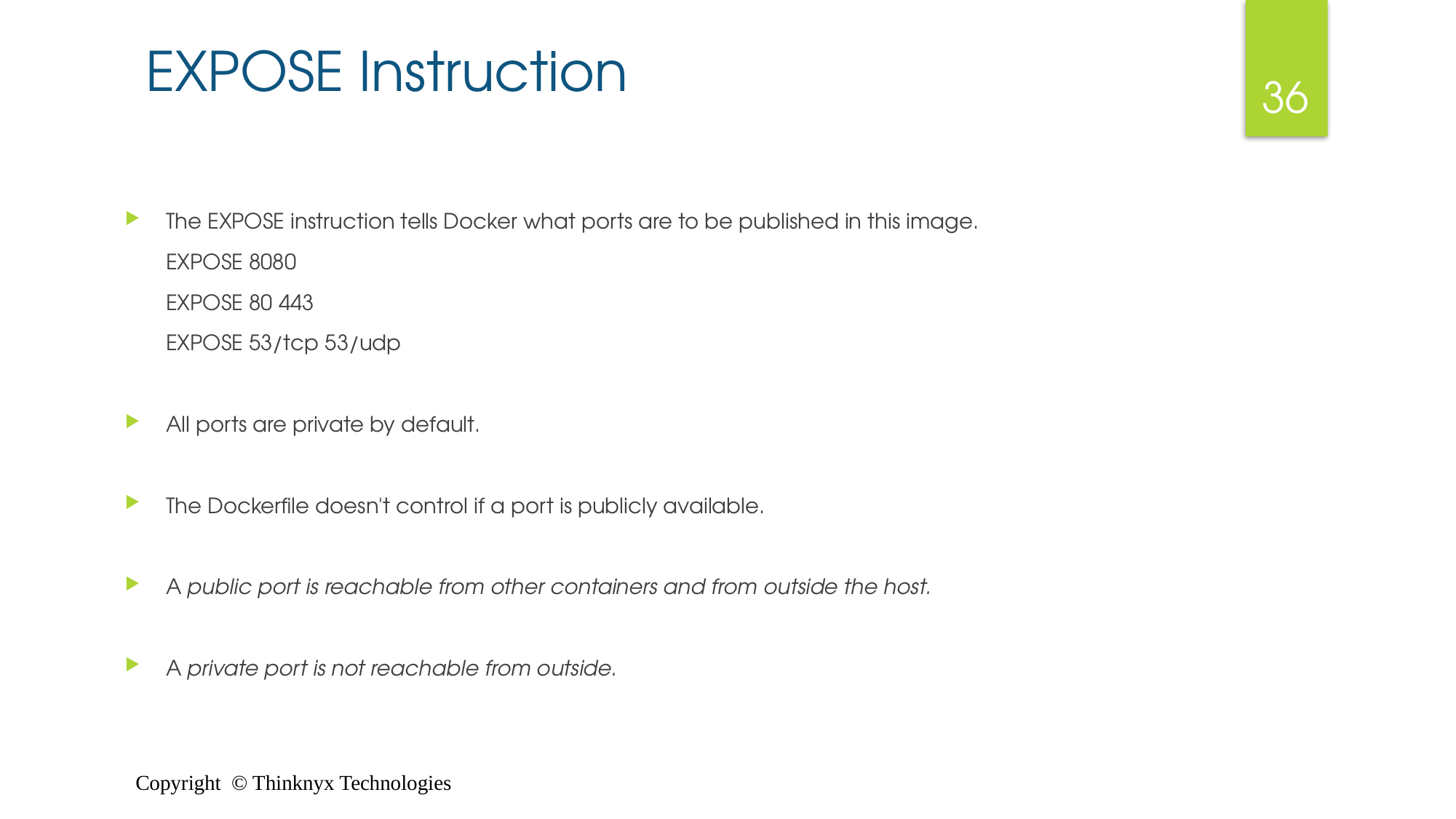

EXPOSE Instruction
36

The EXPOSE instruction tells Docker what ports are to be published in this image.
	EXPOSE 8080
	EXPOSE 80 443
	EXPOSE 53/tcp 53/udp

All ports are private by default.

The Dockerfile doesn't control if a port is publicly available.

A public port is reachable from other containers and from outside the host.

A private port is not reachable from outside.
Copyright  © Thinknyx Technologies